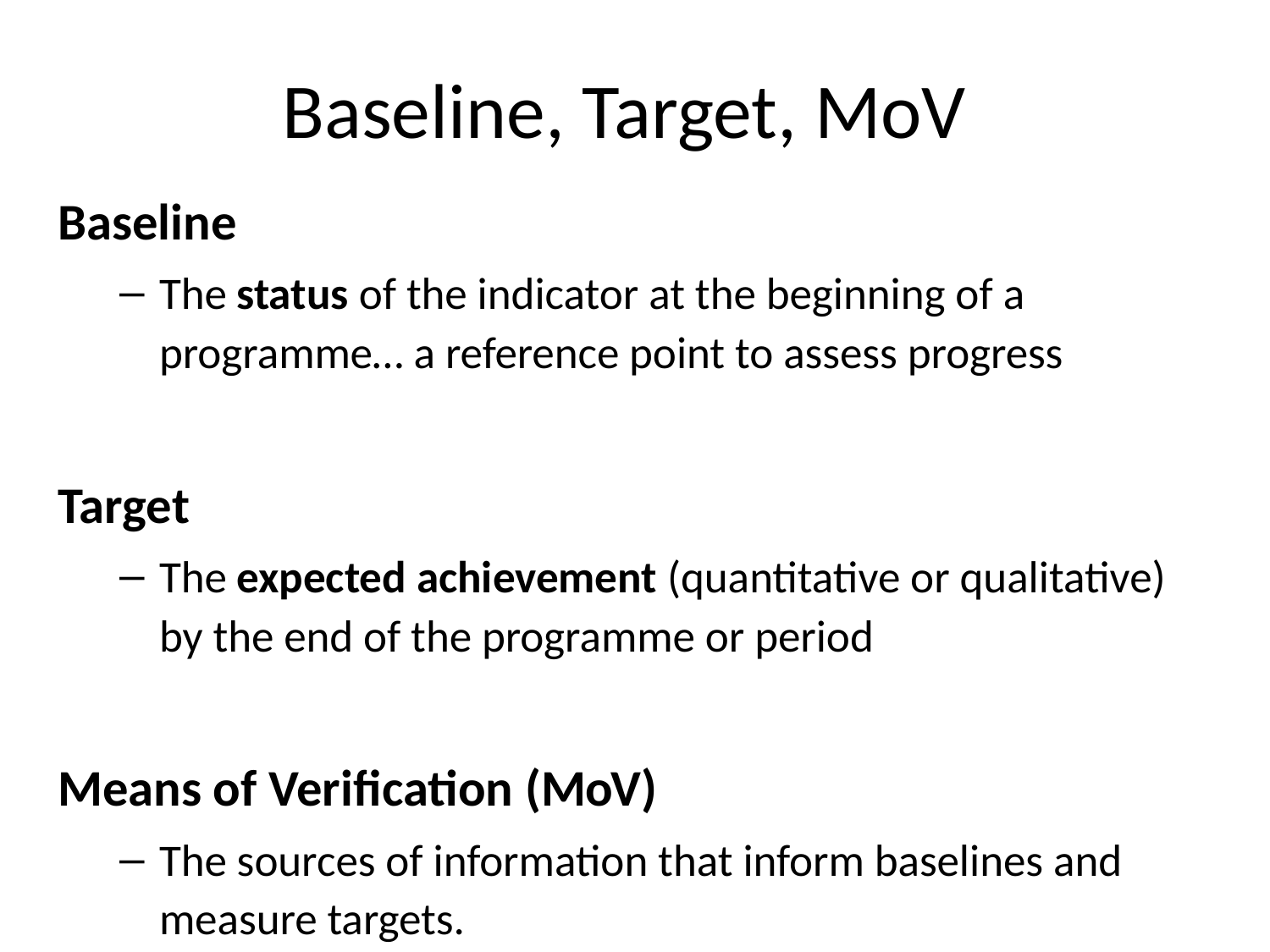

# Baseline, Target, MoV
Baseline
The status of the indicator at the beginning of a programme… a reference point to assess progress

Target
The expected achievement (quantitative or qualitative) by the end of the programme or period

Means of Verification (MoV)
The sources of information that inform baselines and measure targets.